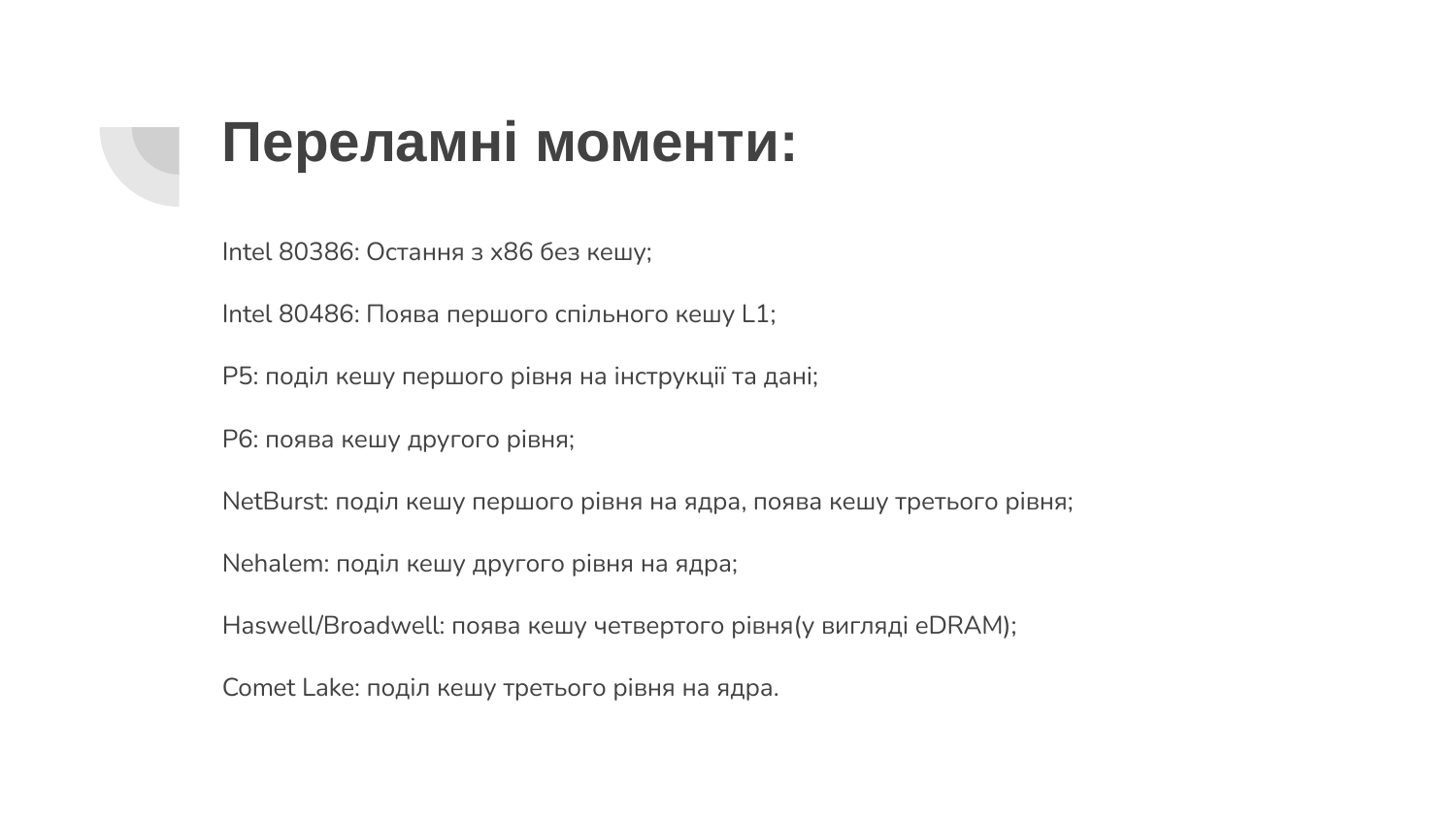

# Переламні моменти:
Intel 80386: Остання з х86 без кешу;
Intel 80486: Поява першого спільного кешу L1;
Р5: поділ кешу першого рівня на інструкції та дані;
P6: поява кешу другого рівня;
NetBurst: поділ кешу першого рівня на ядра, поява кешу третього рівня;
Nehalem: поділ кешу другого рівня на ядра;
Haswell/Broadwell: поява кешу четвертого рівня(у вигляді eDRAM);
Comet Lake: поділ кешу третього рівня на ядра.